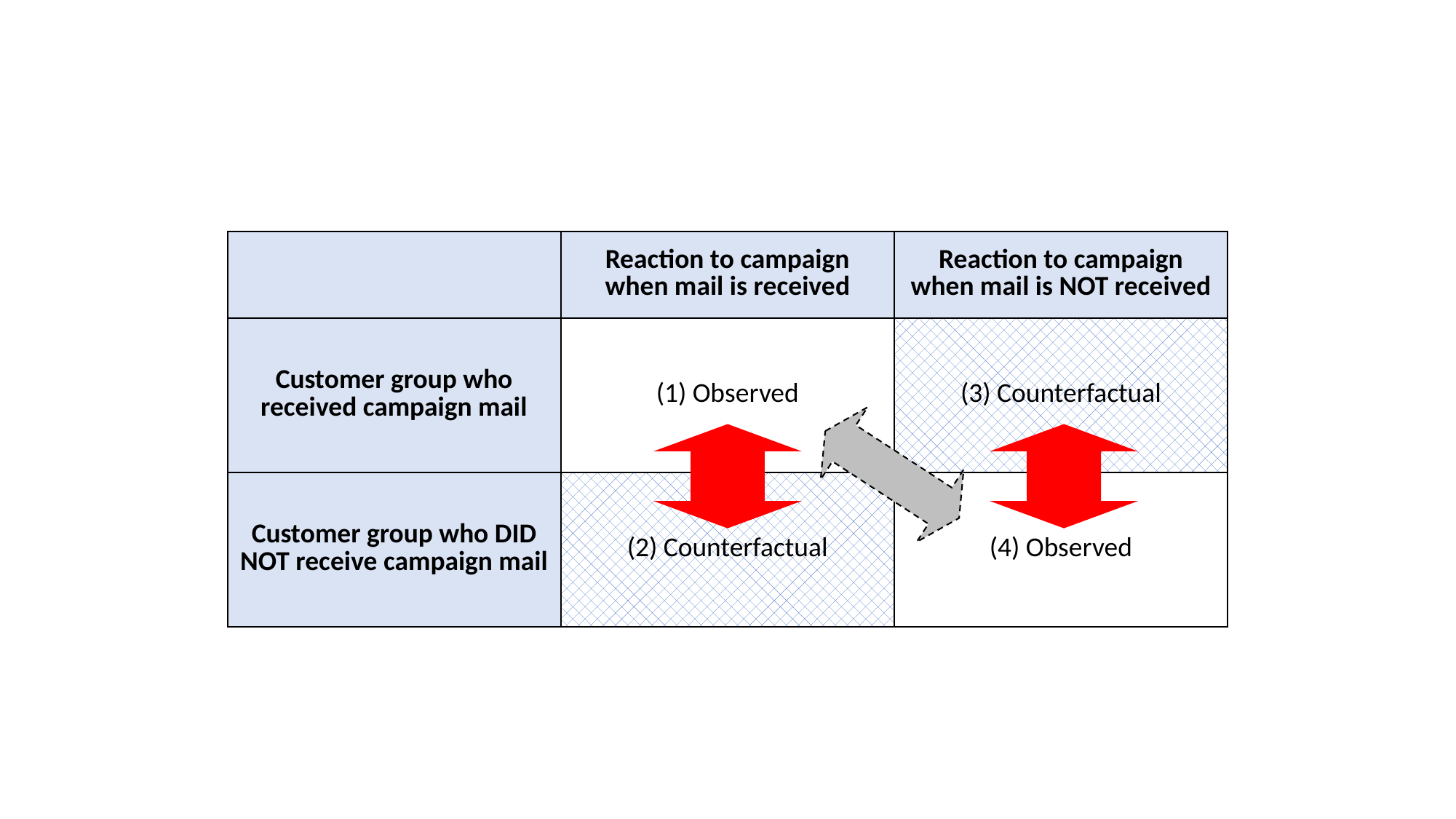

|  | Reaction to campaign when mail is received | Reaction to campaign when mail is NOT received |
| --- | --- | --- |
| Customer group who received campaign mail | (1) Observed | (3) Counterfactual |
| Customer group who DID NOT receive campaign mail | (2) Counterfactual | (4) Observed |